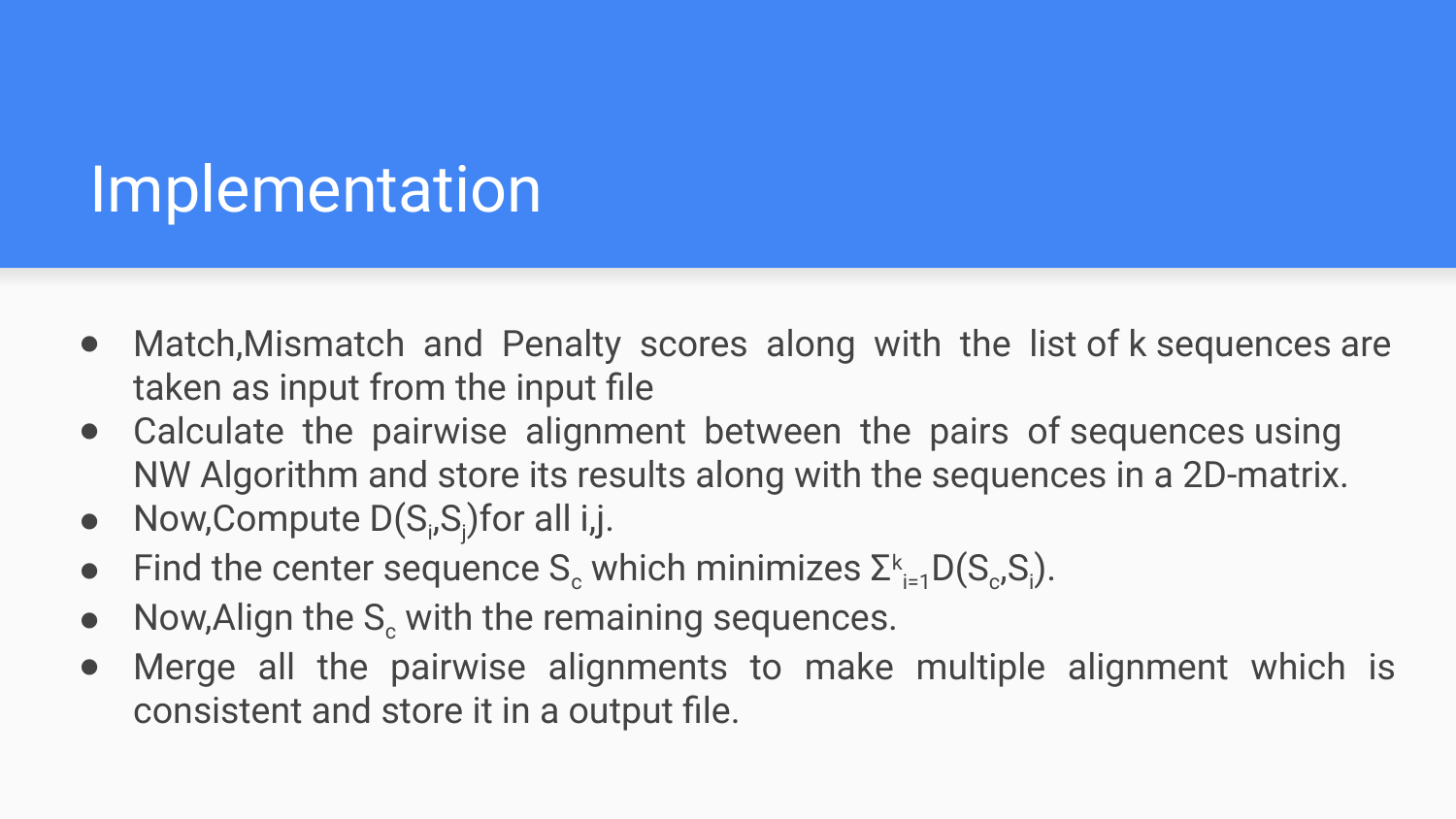

# Implementation
Match,Mismatch  and  Penalty  scores  along  with  the  list of k sequences are taken as input from the input file
Calculate  the  pairwise  alignment  between  the  pairs  of sequences using NW Algorithm and store its results along with the sequences in a 2D-matrix.
Now,Compute D(Si,Sj)for all i,j.
Find the center sequence Sc which minimizes Σki=1D(Sc,Si).
Now,Align the Sc with the remaining sequences.
Merge all the pairwise alignments to make multiple alignment which is consistent and store it in a output file.